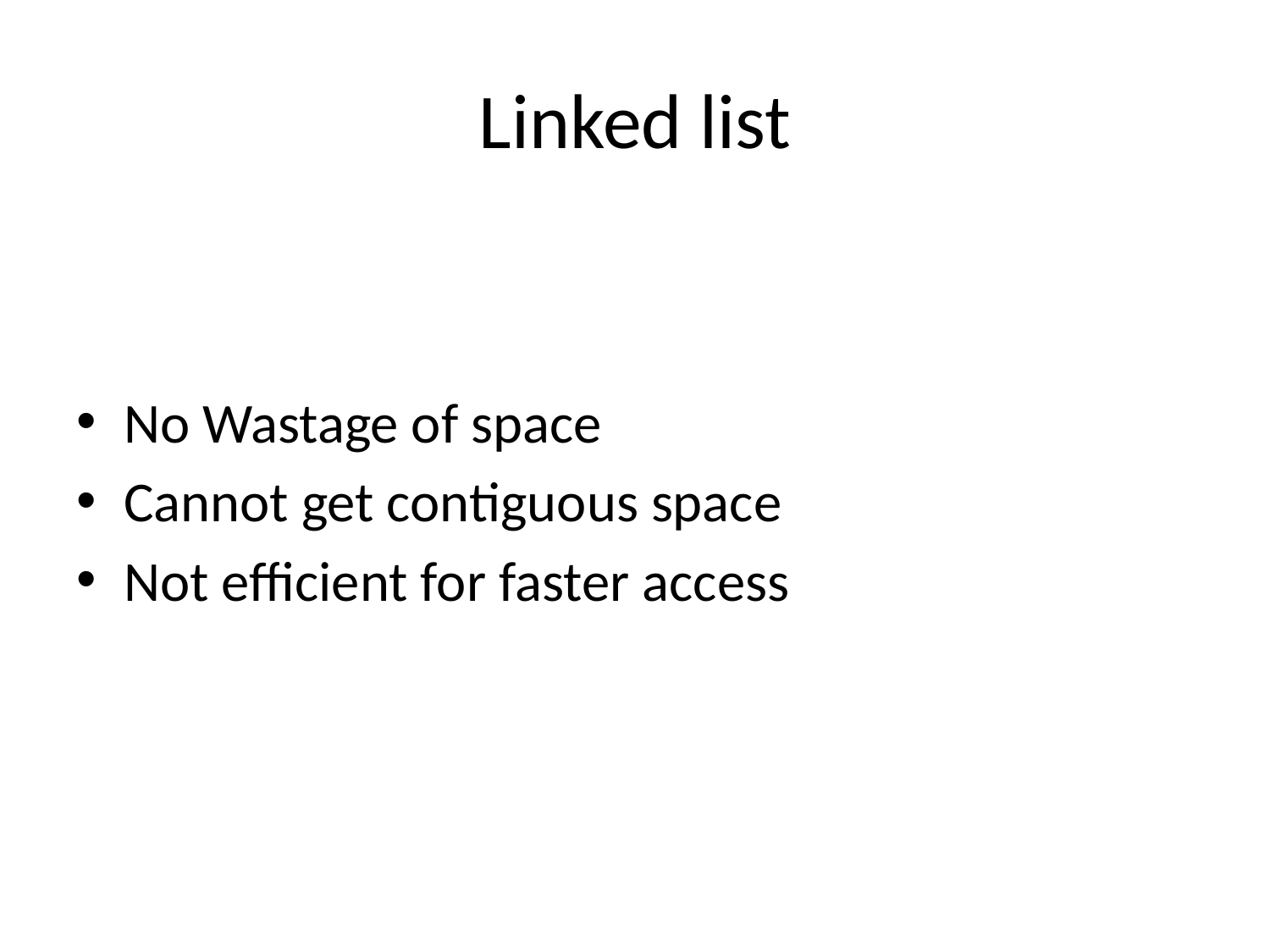

# Linked list

No Wastage of space
Cannot get contiguous space
Not efficient for faster access